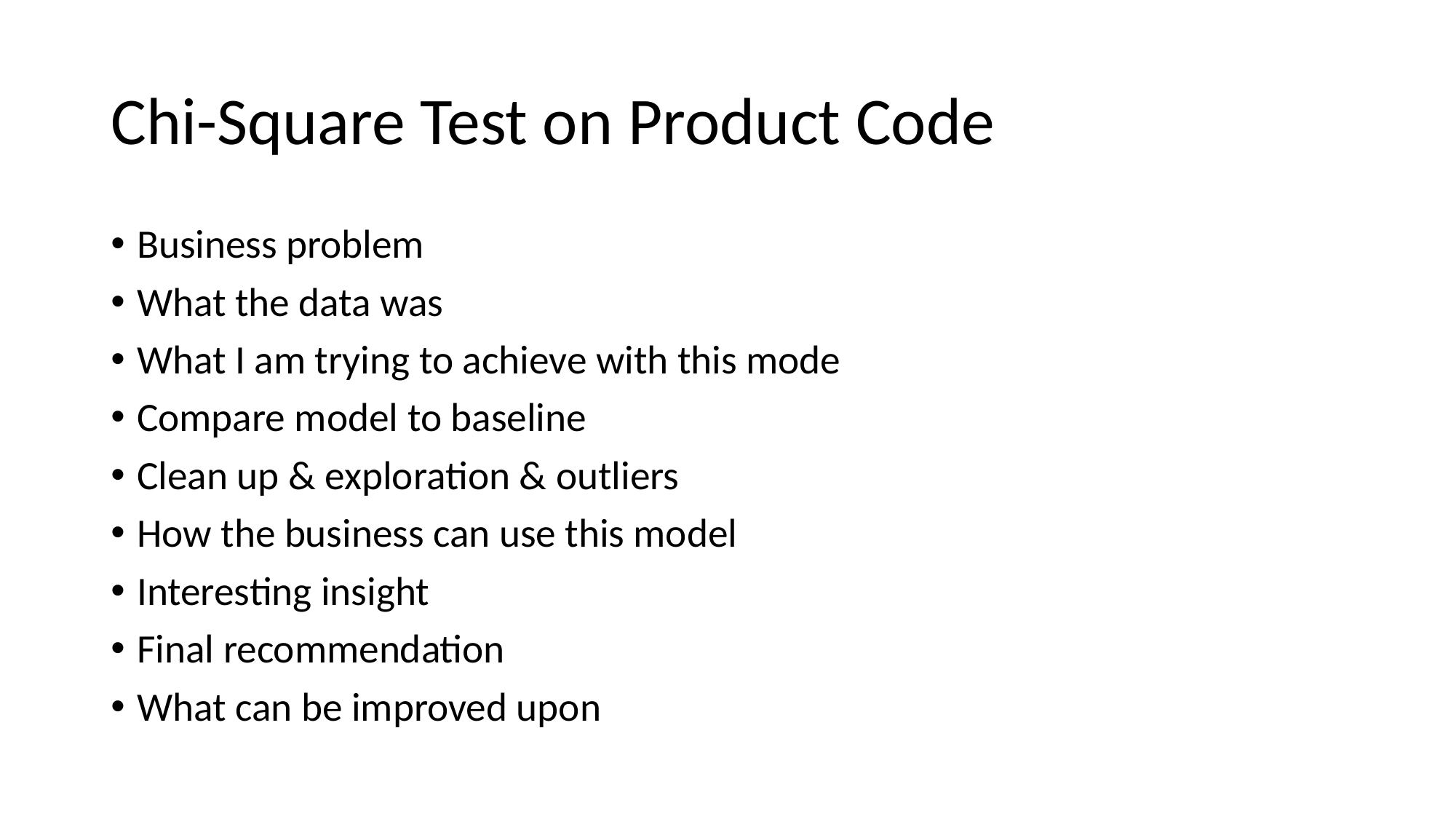

# Chi-Square Test on Product Code
Business problem
What the data was
What I am trying to achieve with this mode
Compare model to baseline
Clean up & exploration & outliers
How the business can use this model
Interesting insight
Final recommendation
What can be improved upon